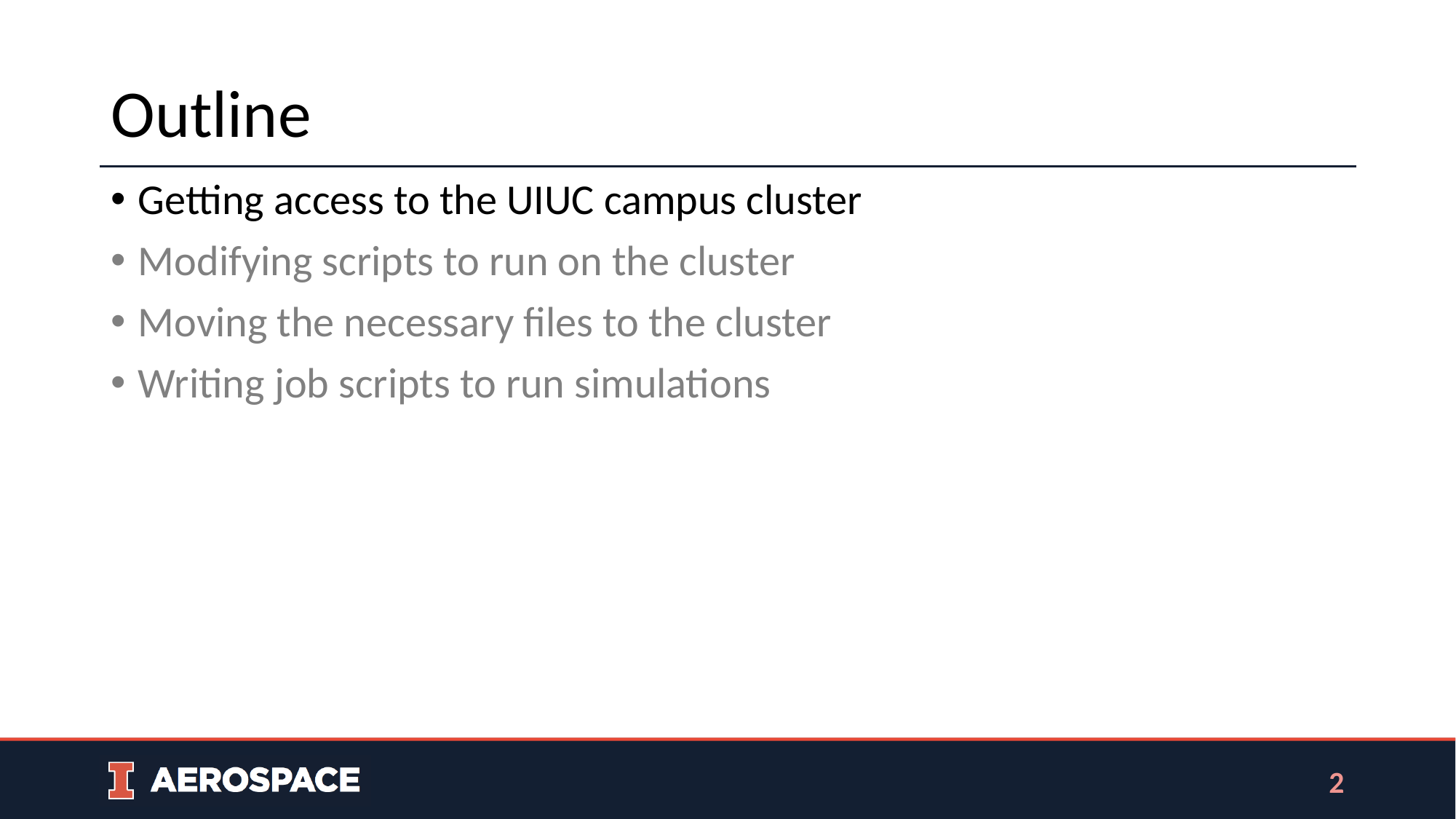

# Outline
Getting access to the UIUC campus cluster
Modifying scripts to run on the cluster
Moving the necessary files to the cluster
Writing job scripts to run simulations

2